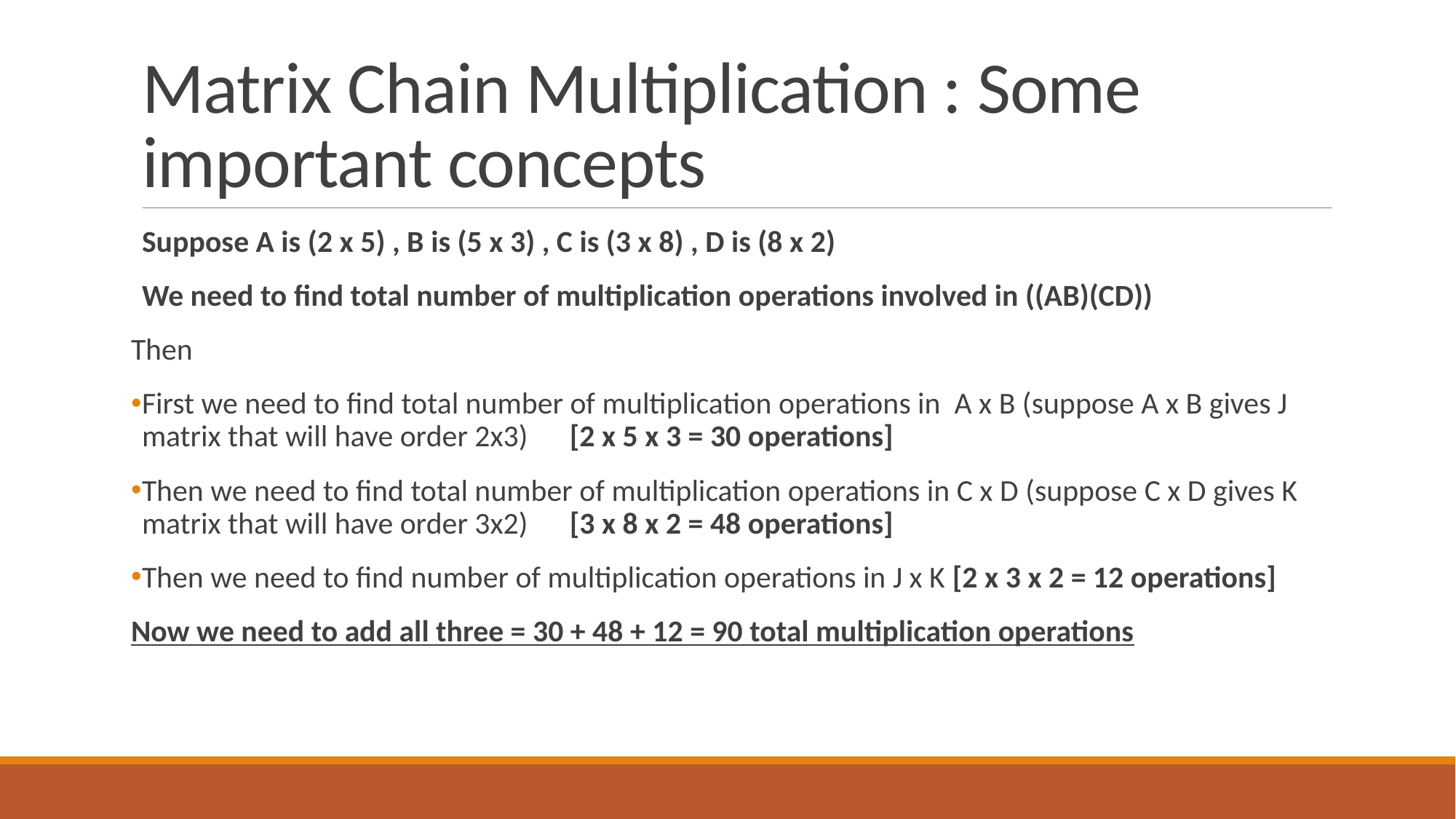

# Matrix Chain Multiplication : Some important concepts
Suppose A is (2 x 5) , B is (5 x 3) , C is (3 x 8) , D is (8 x 2)
We need to find total number of multiplication operations involved in ((AB)(CD))
Then
First we need to find total number of multiplication operations in  A x B (suppose A x B gives J matrix that will have order 2x3)      [2 x 5 x 3 = 30 operations]
Then we need to find total number of multiplication operations in C x D (suppose C x D gives K matrix that will have order 3x2)      [3 x 8 x 2 = 48 operations]
Then we need to find number of multiplication operations in J x K [2 x 3 x 2 = 12 operations]
Now we need to add all three = 30 + 48 + 12 = 90 total multiplication operations